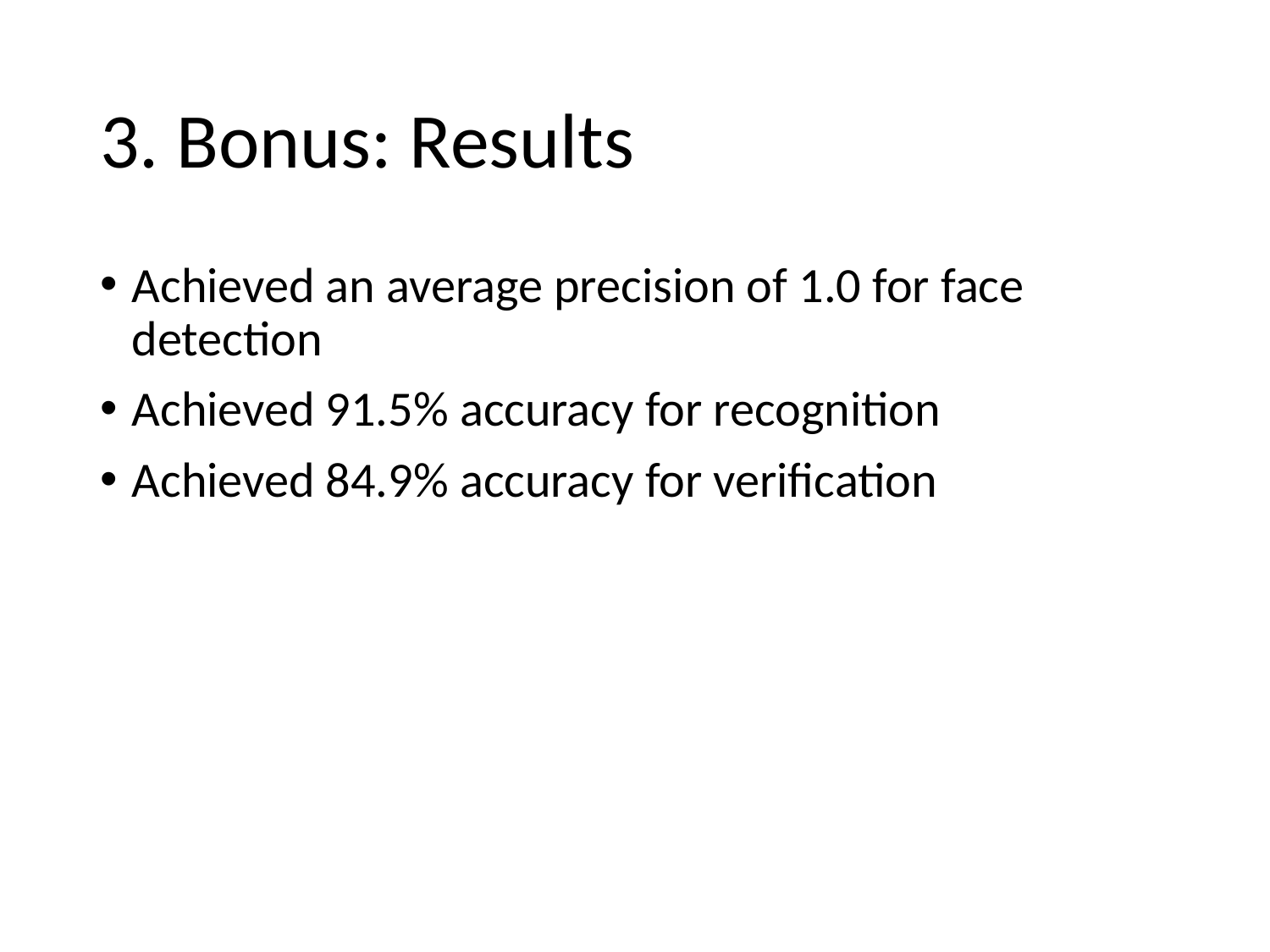

# 3. Bonus: Results
Achieved an average precision of 1.0 for face detection
Achieved 91.5% accuracy for recognition
Achieved 84.9% accuracy for verification